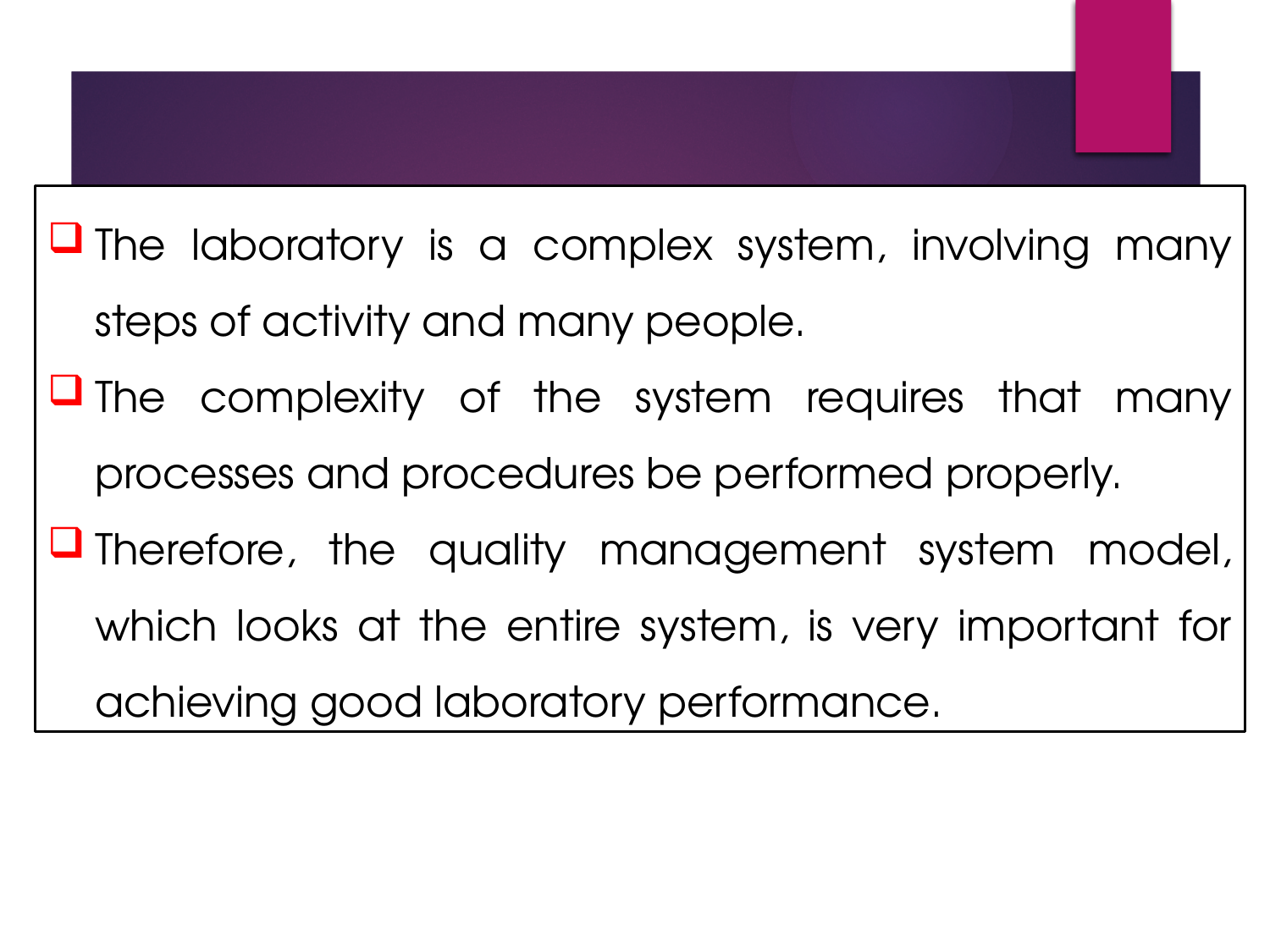

The laboratory is a complex system, involving many steps of activity and many people.
The complexity of the system requires that many processes and procedures be performed properly.
Therefore, the quality management system model, which looks at the entire system, is very important for achieving good laboratory performance.